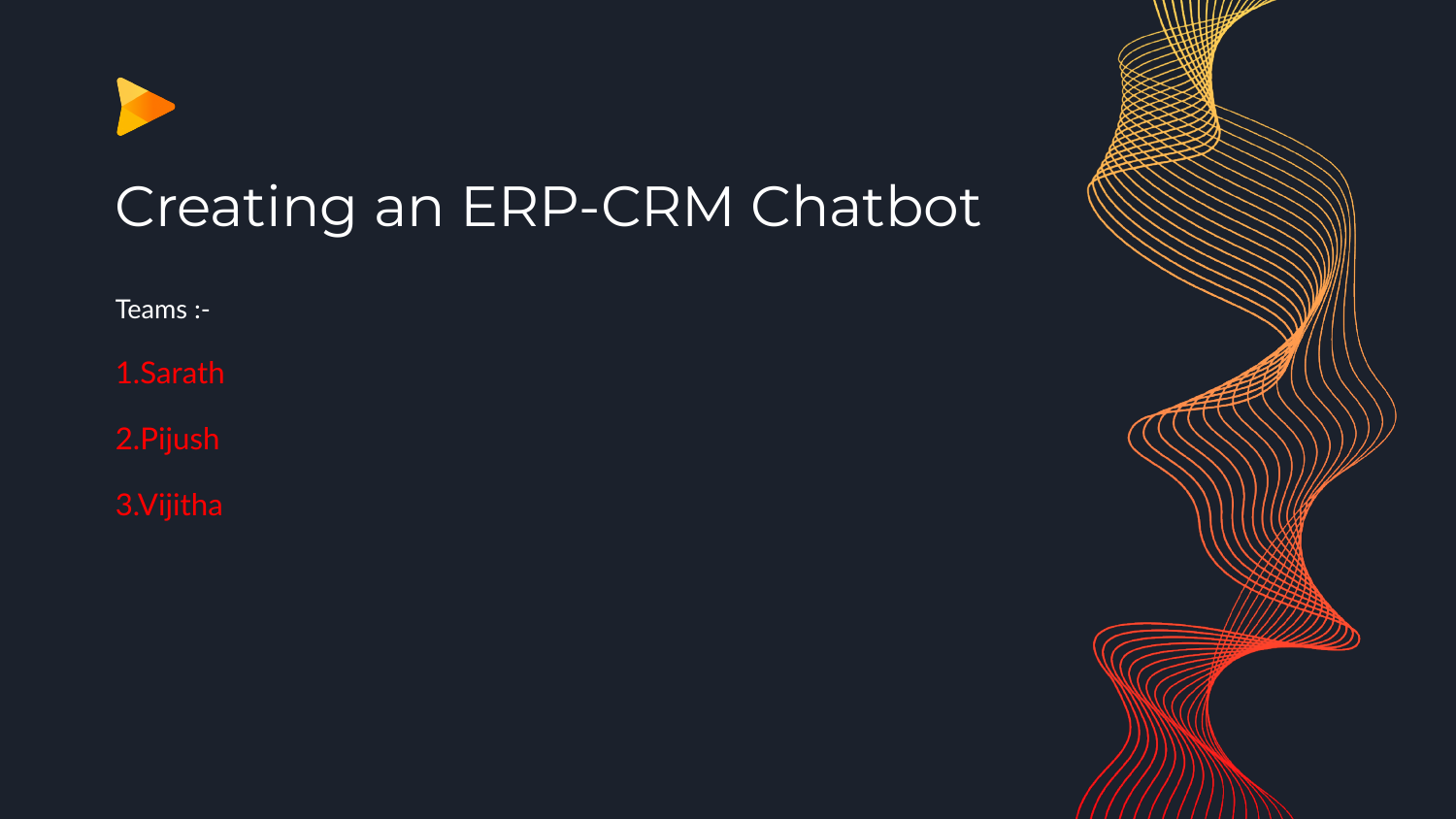

# Creating an ERP-CRM Chatbot
Teams :-
1.Sarath
2.Pijush
3.Vijitha